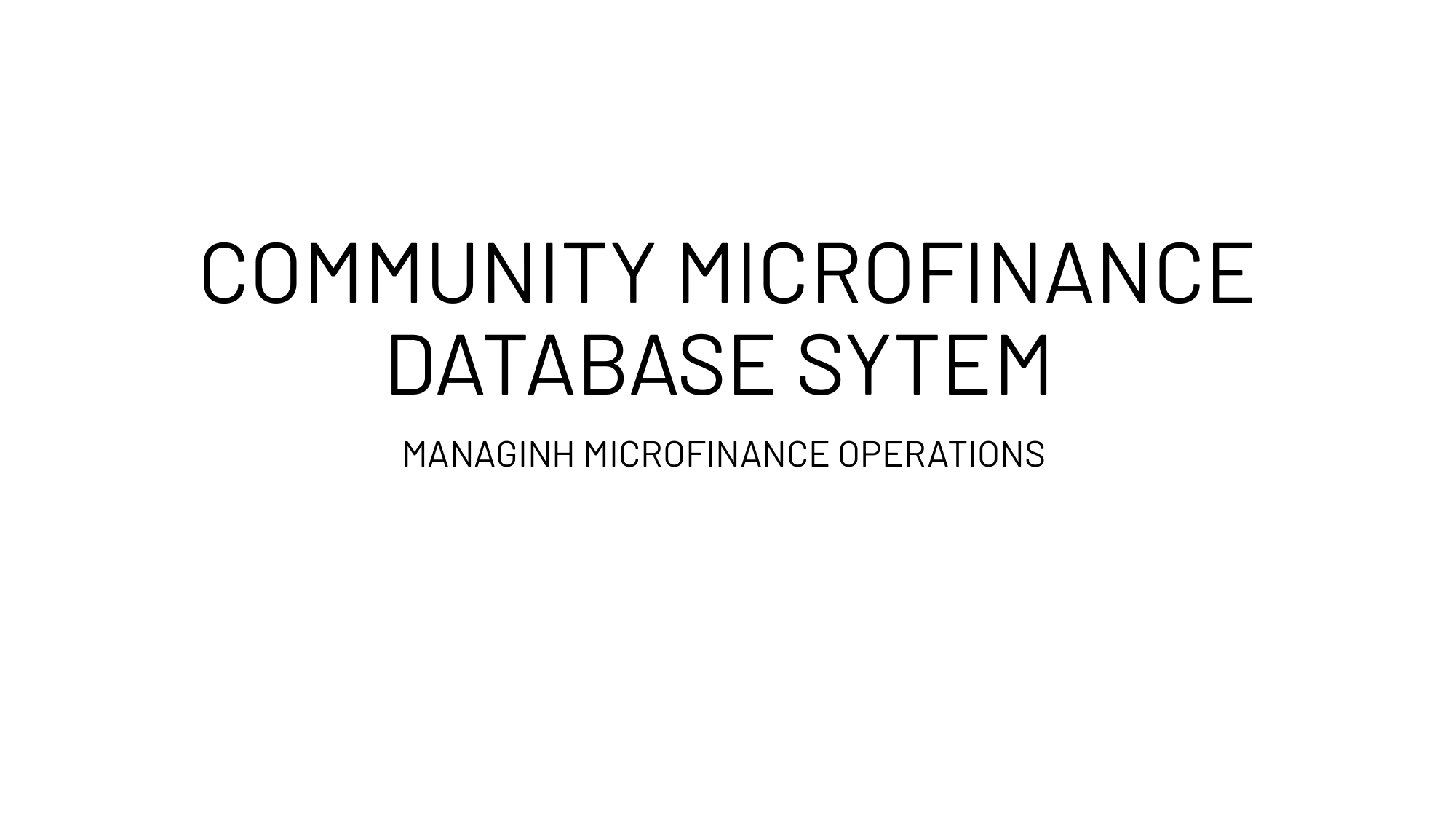

# COMMUNITY MICROFINANCE DATABASE SYTEM
MANAGINH MICROFINANCE OPERATIONS